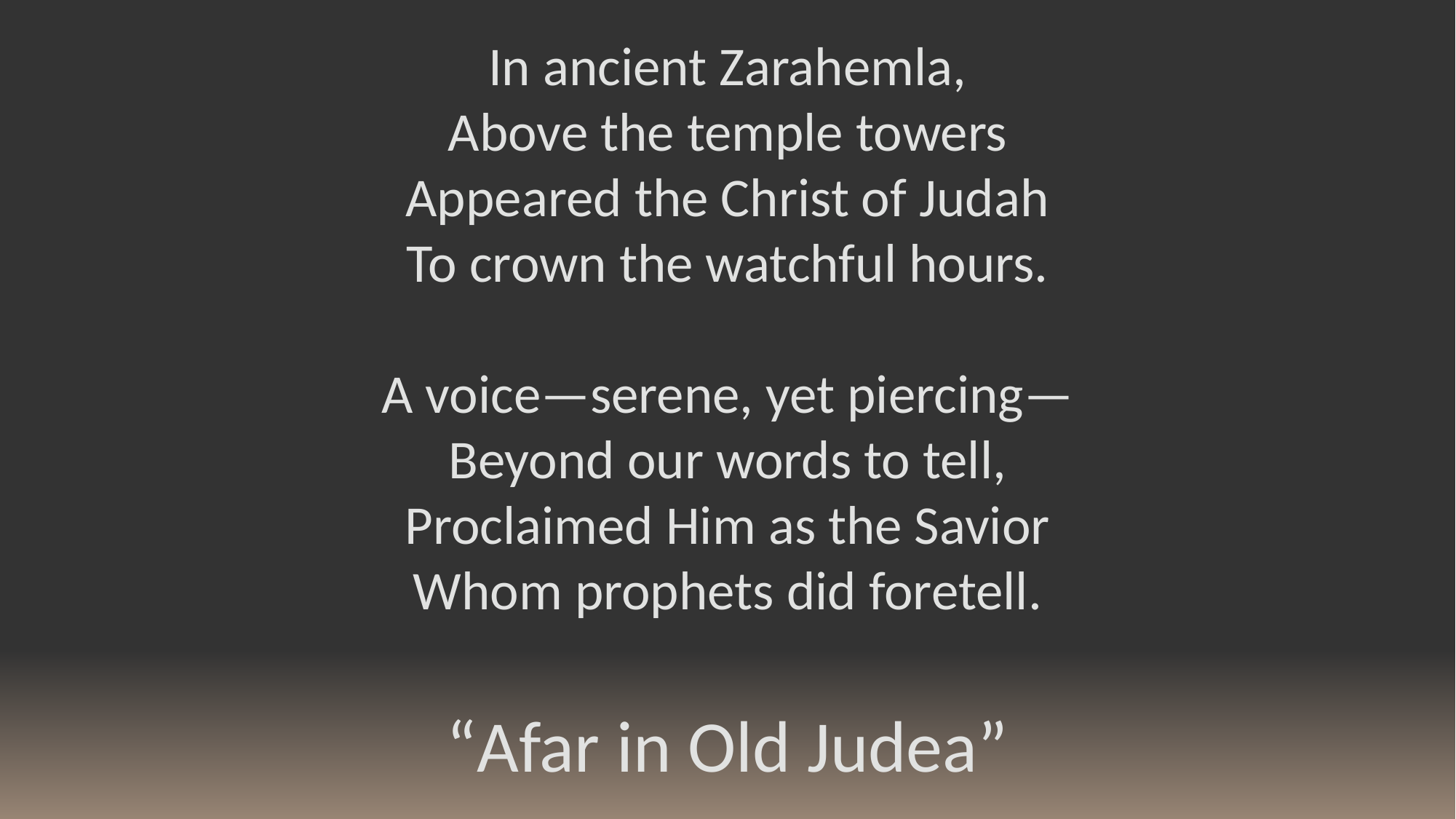

In ancient Zarahemla,
Above the temple towers
Appeared the Christ of Judah
To crown the watchful hours.

A voice—serene, yet piercing—
Beyond our words to tell,
Proclaimed Him as the Savior
Whom prophets did foretell.

“Afar in Old Judea”